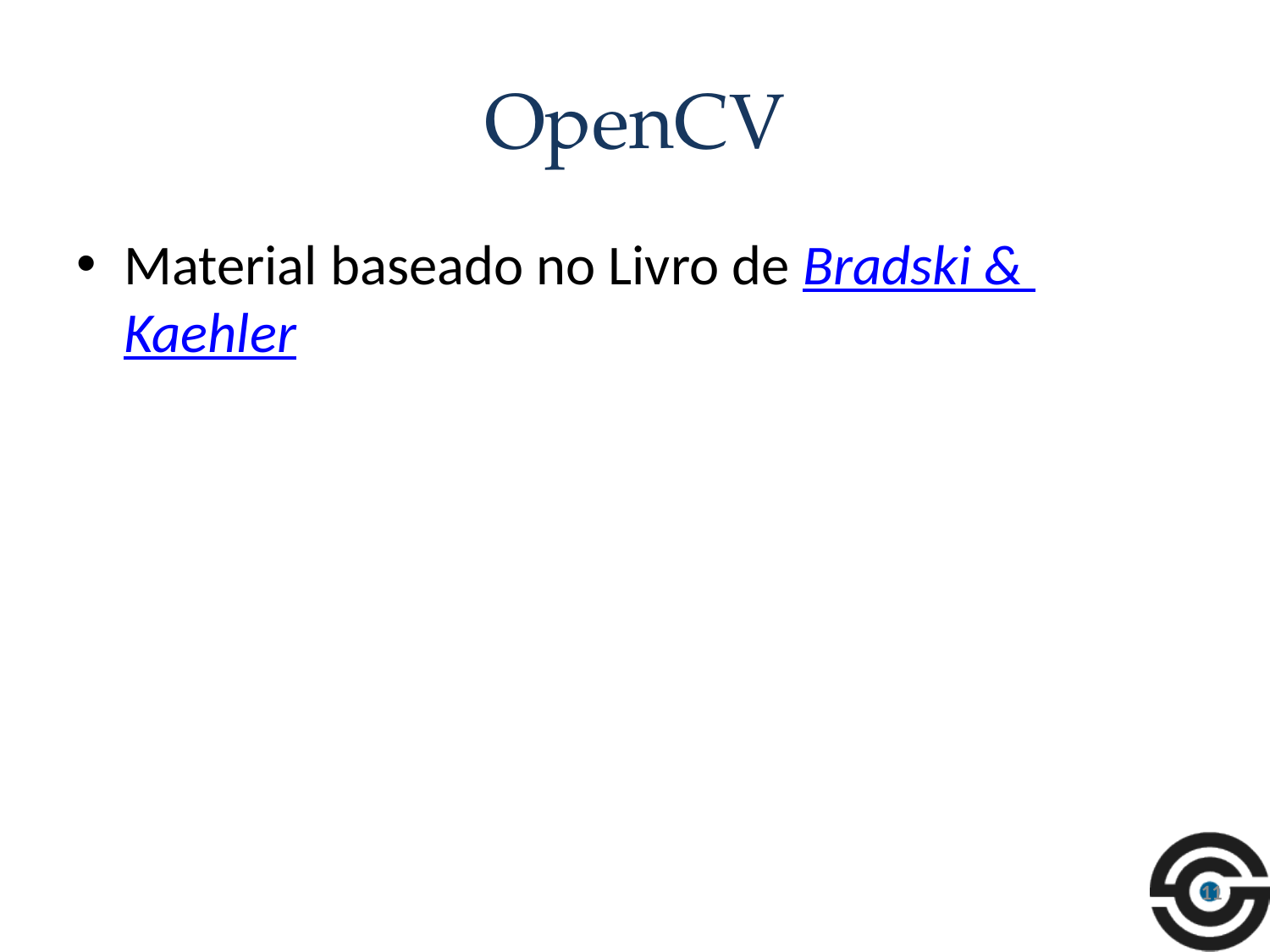

# OpenCV
Material baseado no Livro de Bradski & Kaehler
11